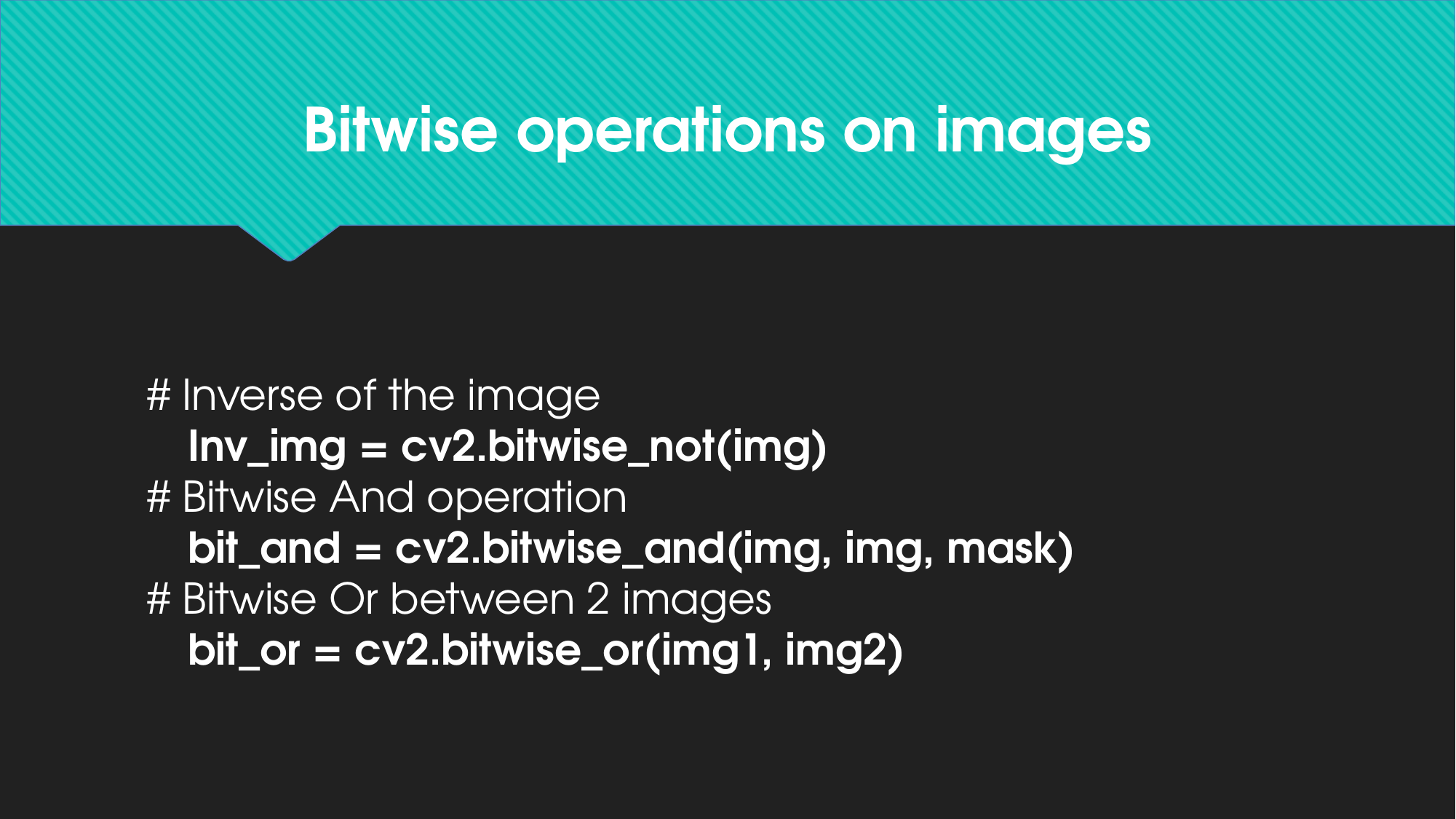

Bitwise operations on images
# Inverse of the image
Inv_img = cv2.bitwise_not(img)
# Bitwise And operation
bit_and = cv2.bitwise_and(img, img, mask)
# Bitwise Or between 2 images
bit_or = cv2.bitwise_or(img1, img2)